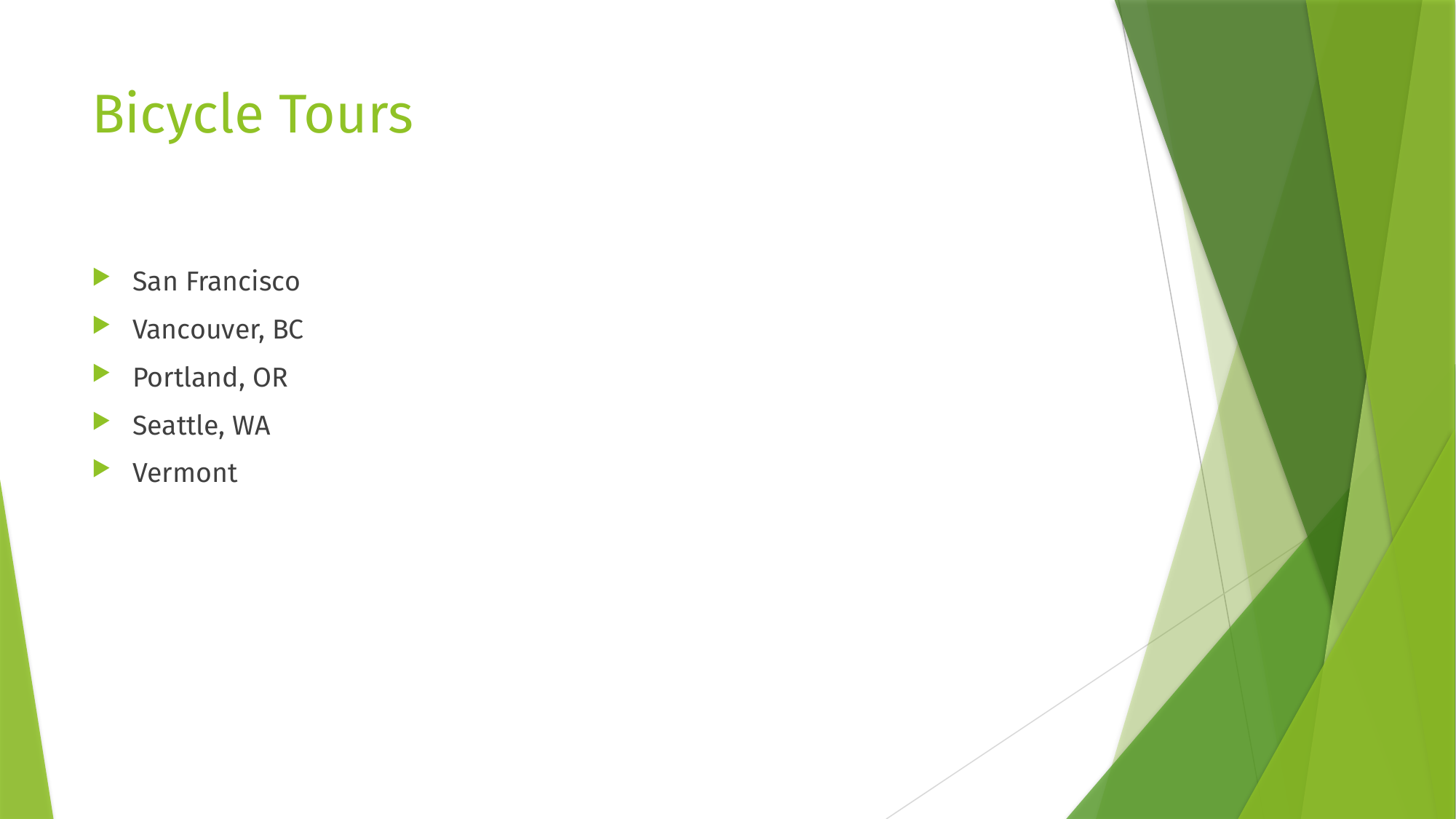

# Bicycle Tours
San Francisco
Vancouver, BC
Portland, OR
Seattle, WA
Vermont